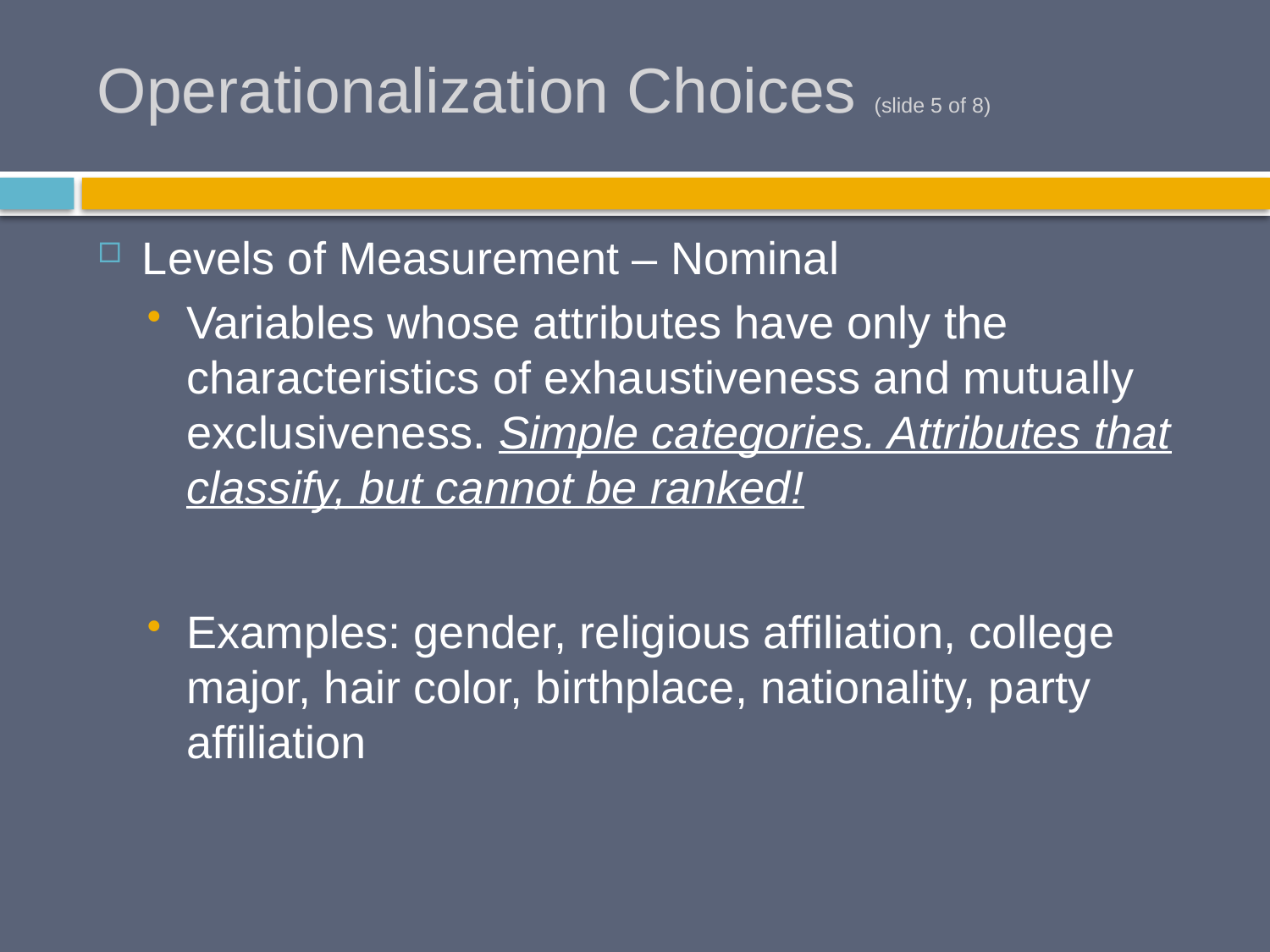

# Operationalization Choices (slide 5 of 8)
Levels of Measurement – Nominal
Variables whose attributes have only the characteristics of exhaustiveness and mutually exclusiveness. Simple categories. Attributes that classify, but cannot be ranked!

Examples: gender, religious affiliation, college major, hair color, birthplace, nationality, party affiliation